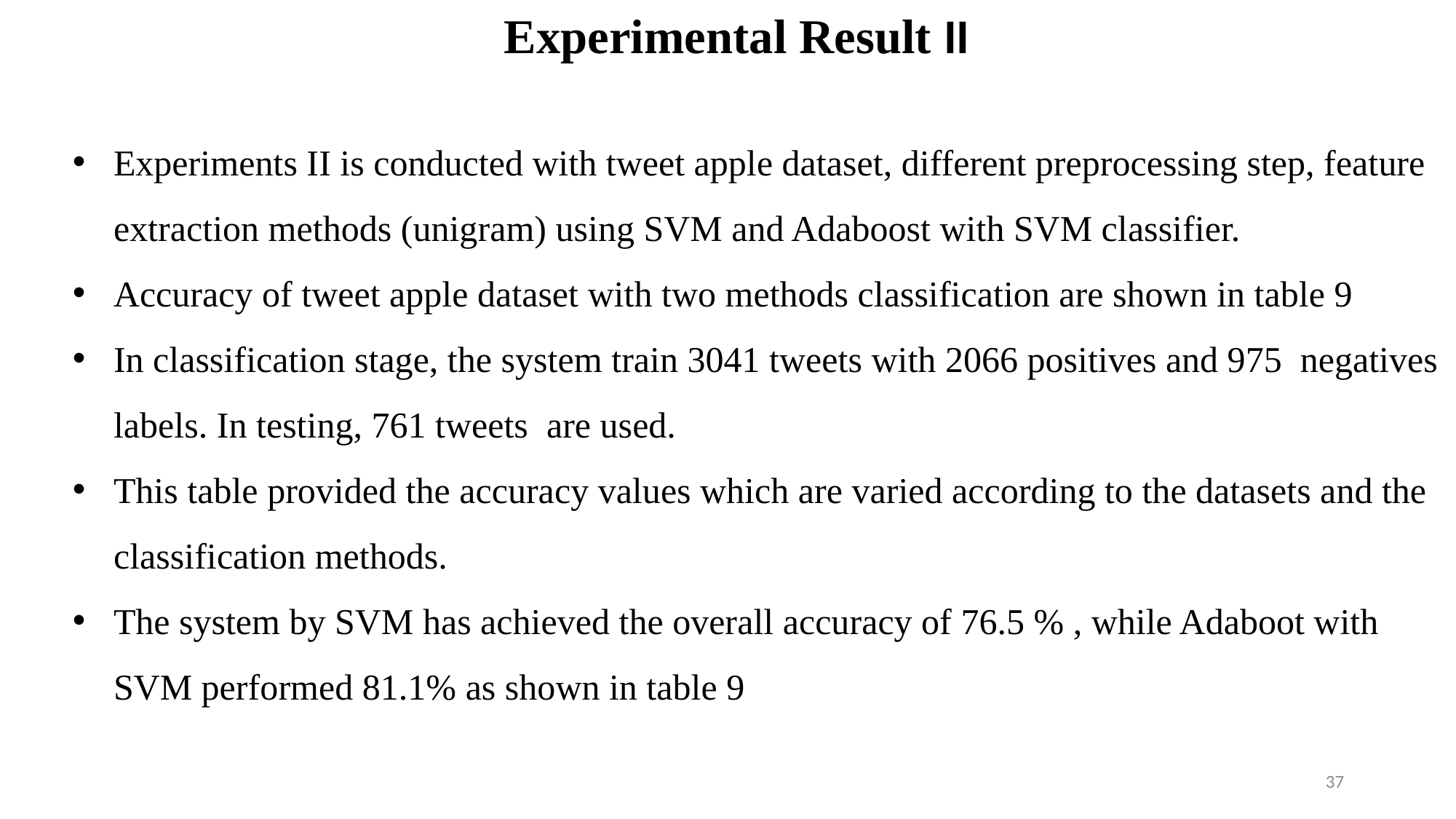

Experimental Result II
Experiments II is conducted with tweet apple dataset, different preprocessing step, feature extraction methods (unigram) using SVM and Adaboost with SVM classifier.
Accuracy of tweet apple dataset with two methods classification are shown in table 9
In classification stage, the system train 3041 tweets with 2066 positives and 975  negatives labels. In testing, 761 tweets  are used.
This table provided the accuracy values which are varied according to the datasets and the classification methods.
The system by SVM has achieved the overall accuracy of 76.5 % , while Adaboot with SVM performed 81.1% as shown in table 9

37